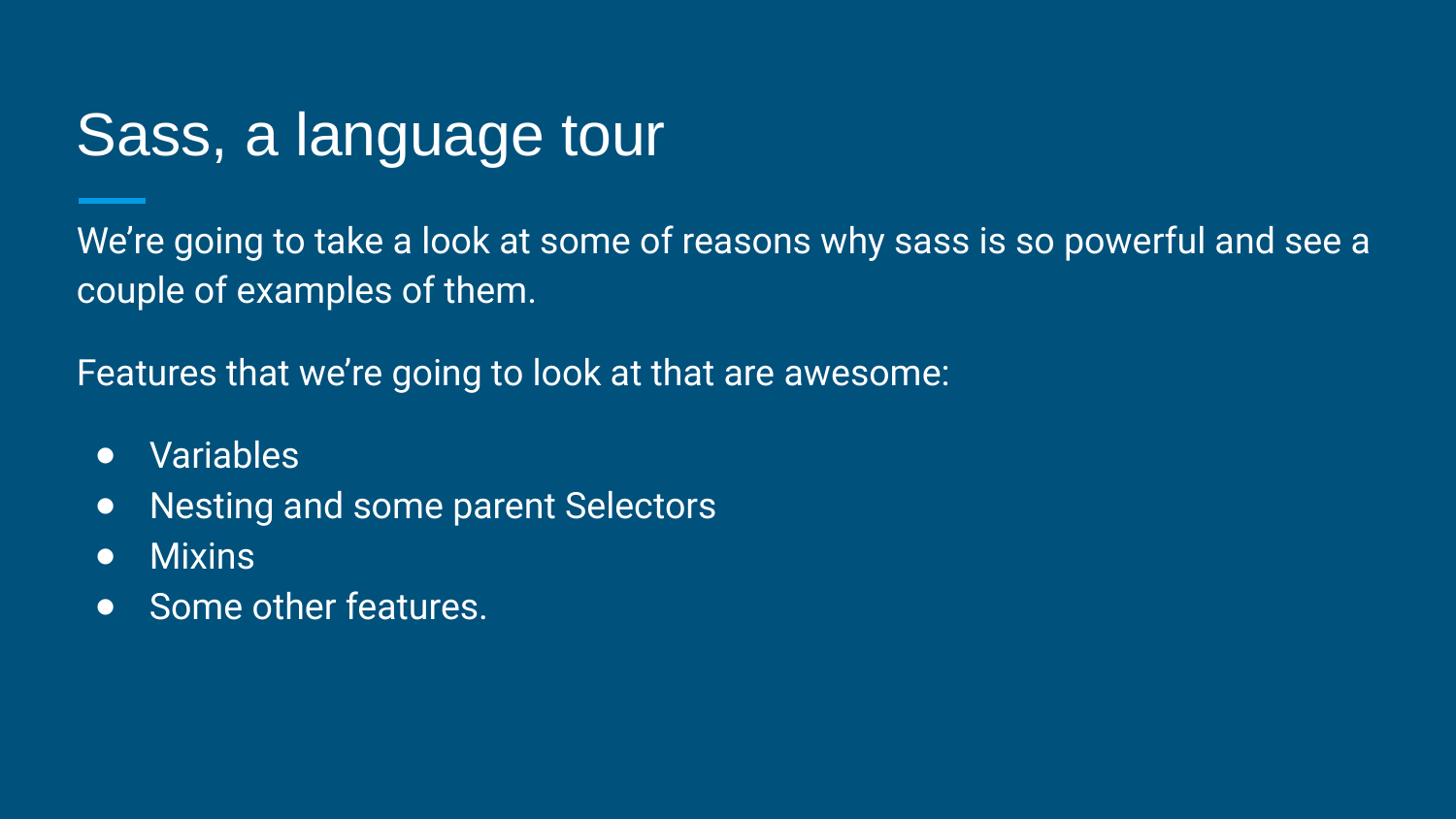

# Sass, a language tour
We’re going to take a look at some of reasons why sass is so powerful and see a couple of examples of them.
Features that we’re going to look at that are awesome:
Variables
Nesting and some parent Selectors
Mixins
Some other features.